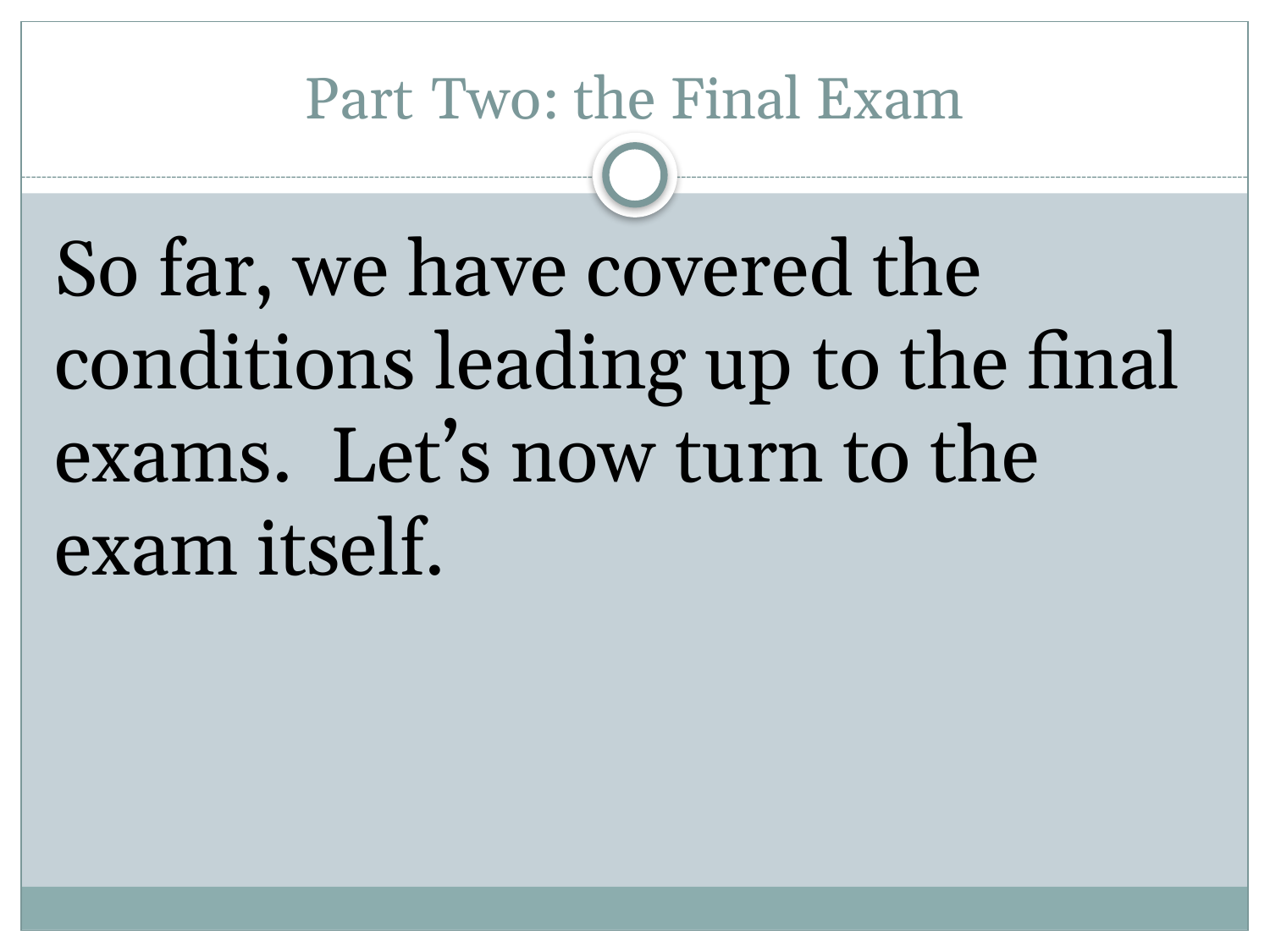

# Part 	Two: the Final Exam
So far, we have covered the conditions leading up to the final exams.  Let’s now turn to the exam itself.